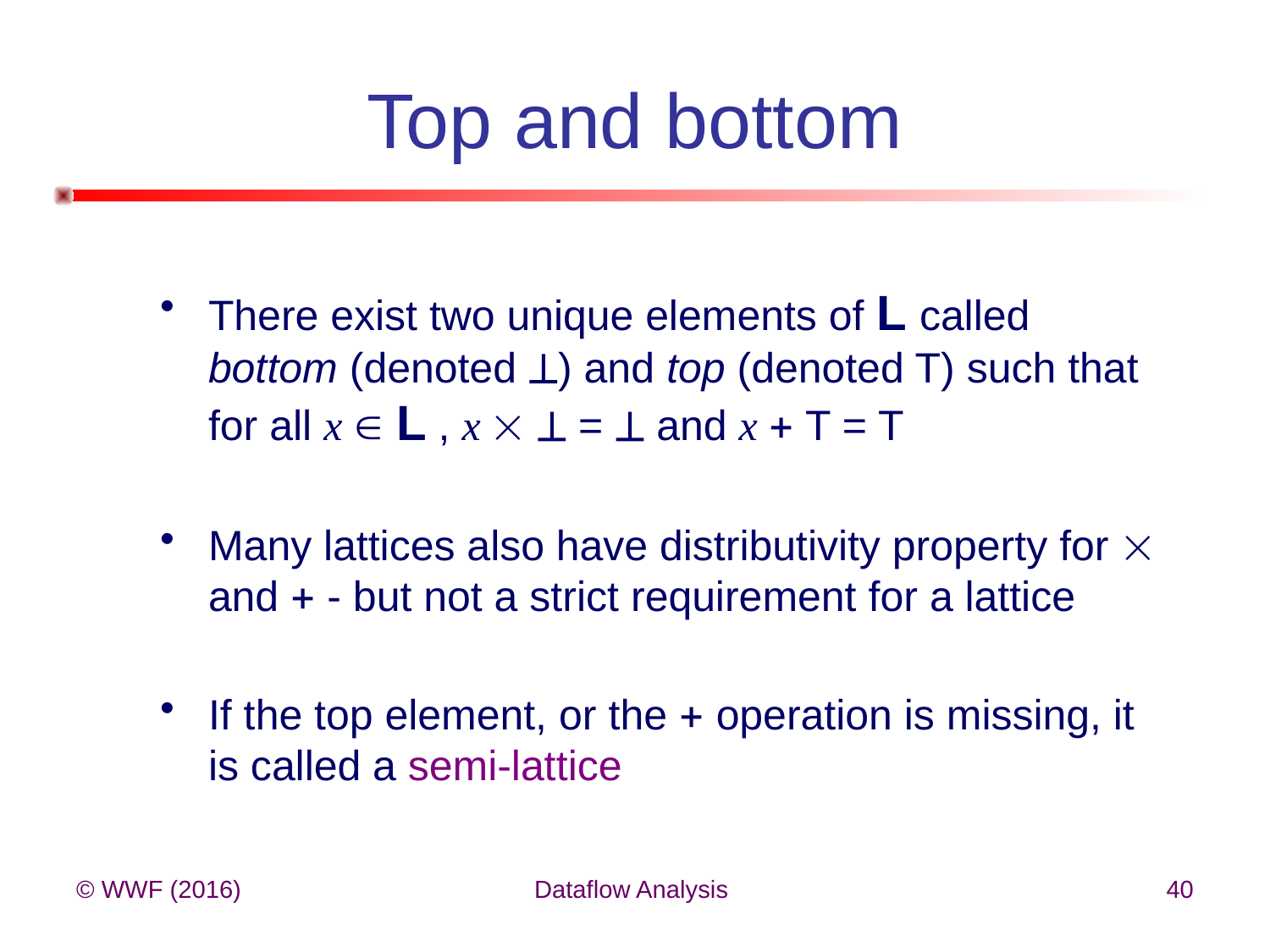

# Top and bottom
There exist two unique elements of L called bottom (denoted ⊥) and top (denoted T) such that for all x ∈ L , x × ⊥ = ⊥ and x + T = T

Many lattices also have distributivity property for × and + - but not a strict requirement for a lattice

If the top element, or the + operation is missing, it is called a semi-lattice

© WWF (2016)
Dataflow Analysis
40